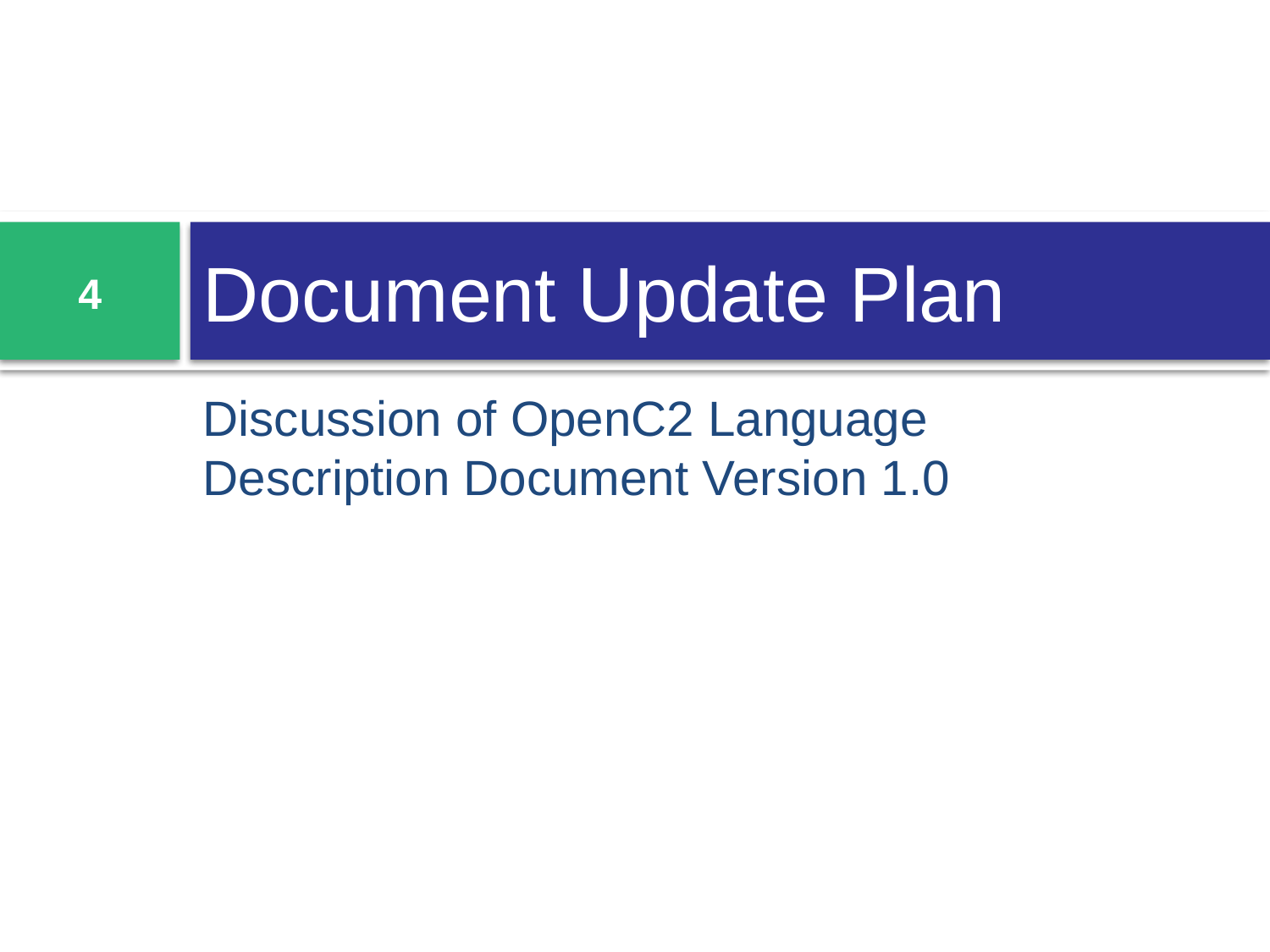

# Document Update Plan
4
Discussion of OpenC2 Language Description Document Version 1.0